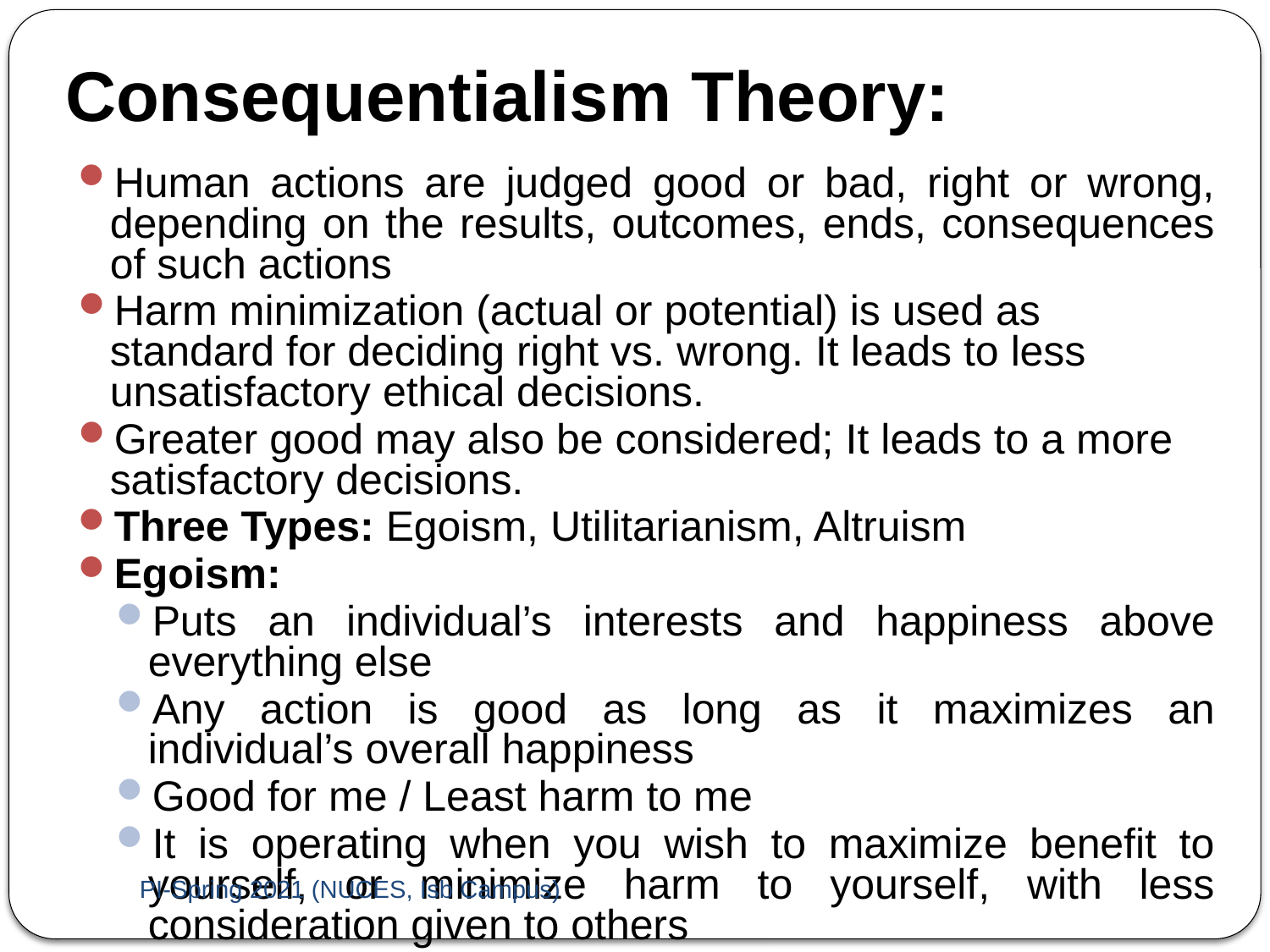

Consequentialism Theory:
Human actions are judged good or bad, right or wrong, depending on the results, outcomes, ends, consequences of such actions
Harm minimization (actual or potential) is used as standard for deciding right vs. wrong. It leads to less unsatisfactory ethical decisions.
Greater good may also be considered; It leads to a more satisfactory decisions.
Three Types: Egoism, Utilitarianism, Altruism
Egoism:
Puts an individual’s interests and happiness above everything else
Any action is good as long as it maximizes an individual’s overall happiness
Good for me / Least harm to me
It is operating when you wish to maximize benefit to yourself, or minimize harm to yourself, with less consideration given to others
PI-Spring 2021 (NUCES, Isb Campus)